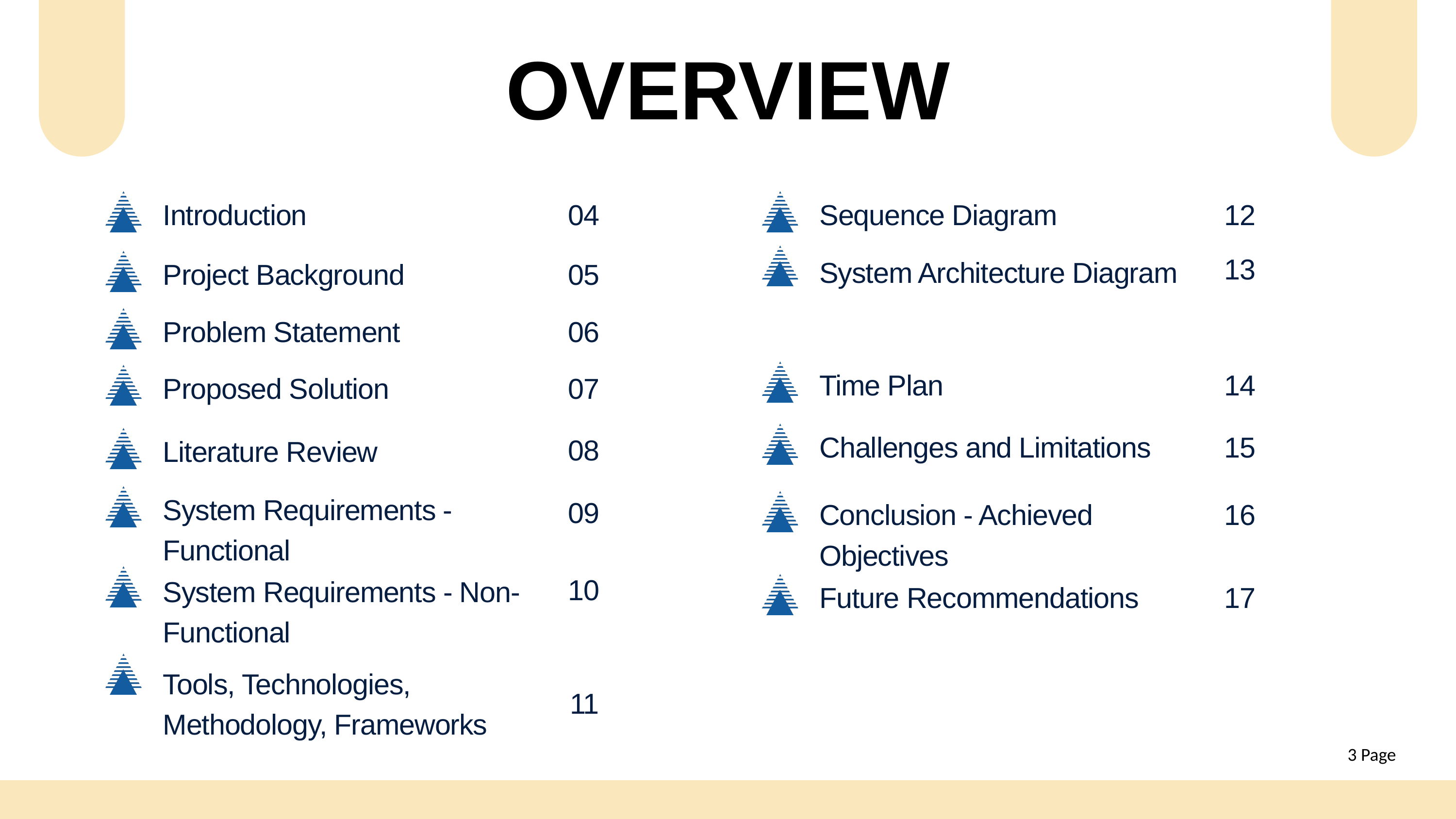

OVERVIEW
Introduction
04
Sequence Diagram
12

13

System Architecture Diagram
Project Background
05

Problem Statement
06

Time Plan
14

Proposed Solution
07

Challenges and Limitations
15

08
Literature Review

System Requirements - Functional

09
Conclusion - Achieved Objectives
16

10
System Requirements - Non-Functional

Future Recommendations
17

Tools, Technologies, Methodology, Frameworks
11
3 Page